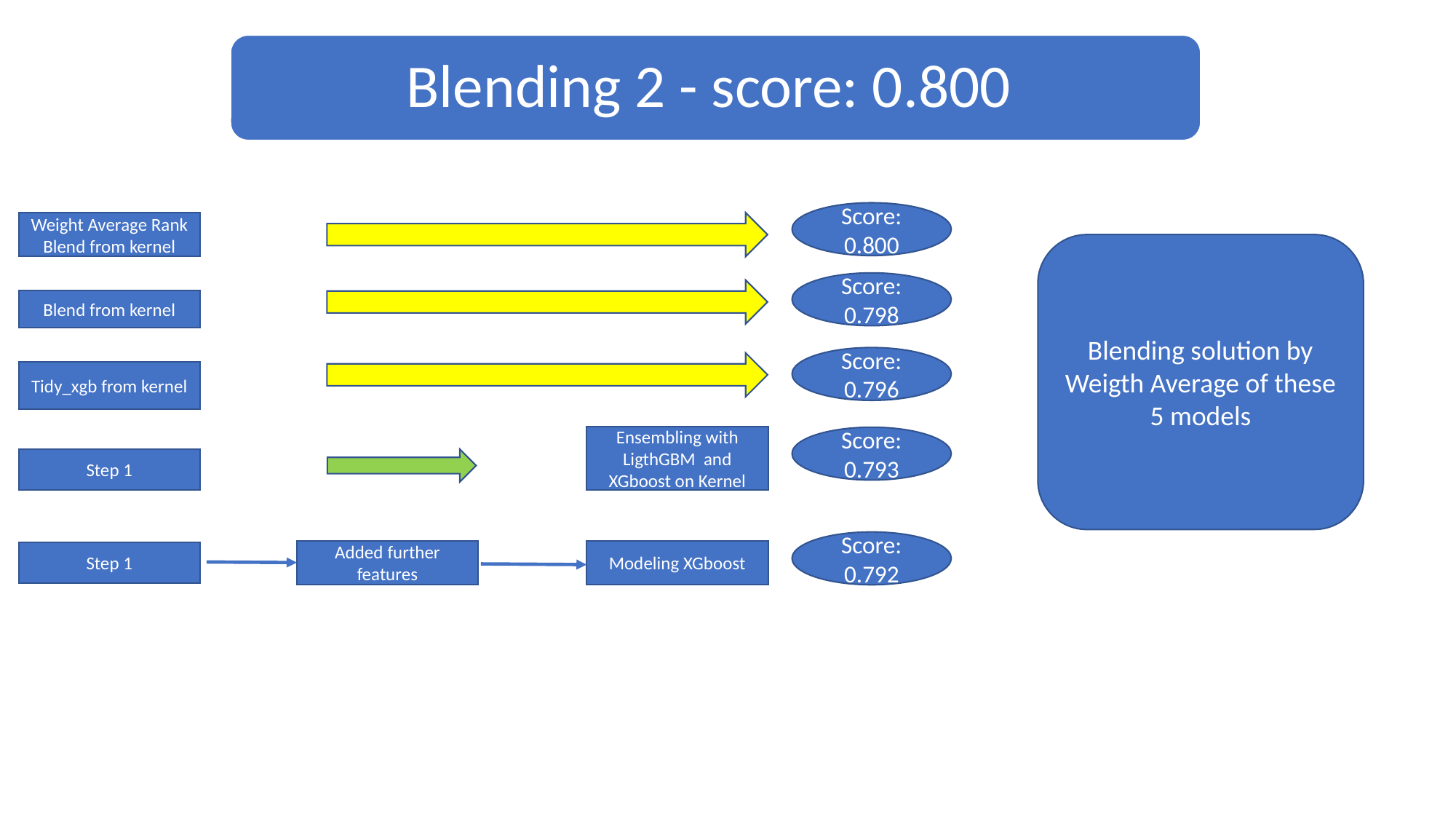

Blending 2 - score: 0.800
Score: 0.800
Weight Average Rank Blend from kernel

Blending solution by Weigth Average of these 5 models
Score: 0.798

Blend from kernel
Score: 0.796

Tidy_xgb from kernel
Ensembling with LigthGBM  and XGboost on Kernel
Score: 0.793
Step 1

Score: 0.792
Added further features
Modeling XGboost
Step 1